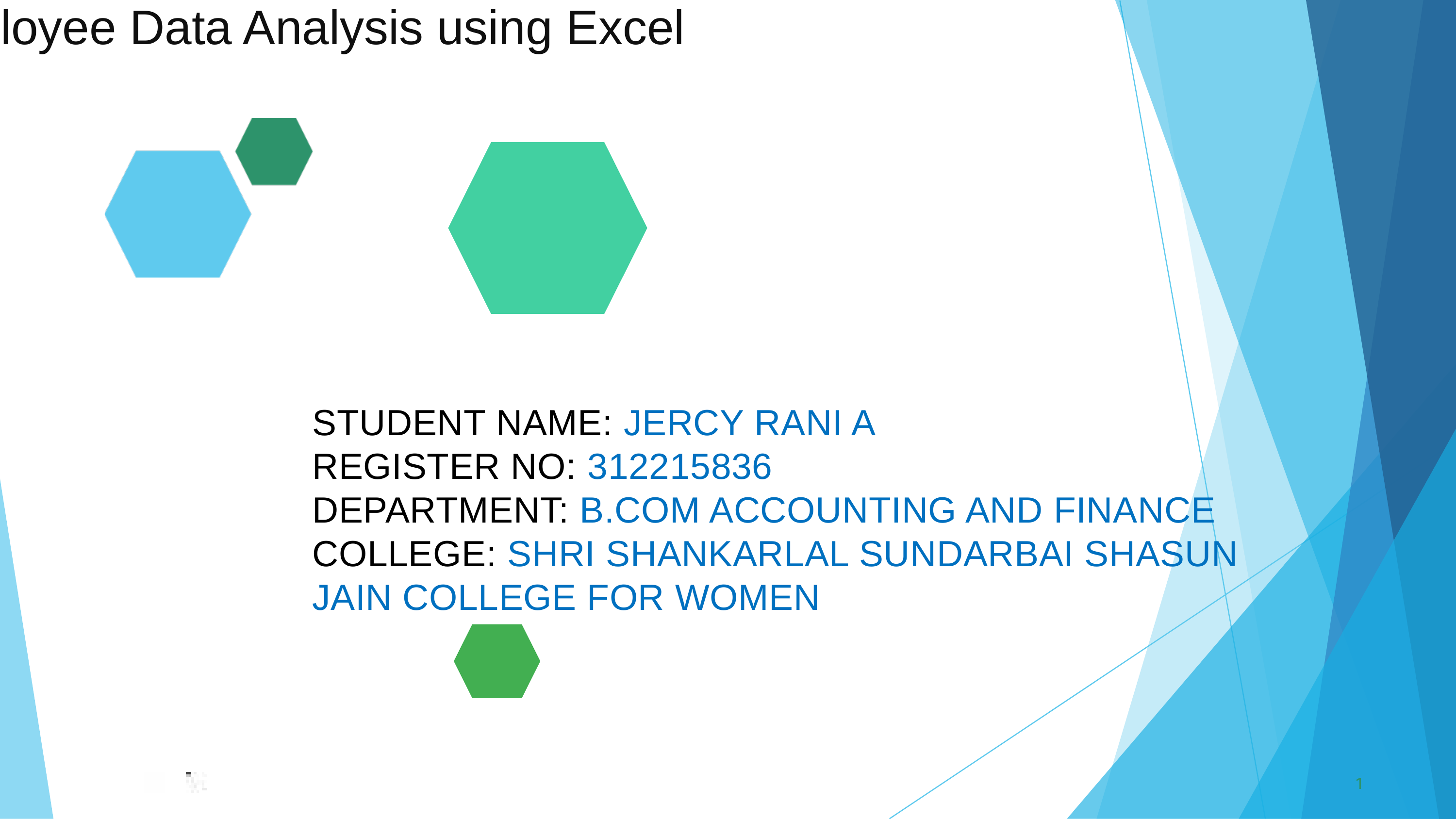

Employee Data Analysis using Excel

STUDENT NAME: JERCY RANI A
REGISTER NO: 312215836
DEPARTMENT: B.COM ACCOUNTING AND FINANCE
COLLEGE: SHRI SHANKARLAL SUNDARBAI SHASUN JAIN COLLEGE FOR WOMEN

1